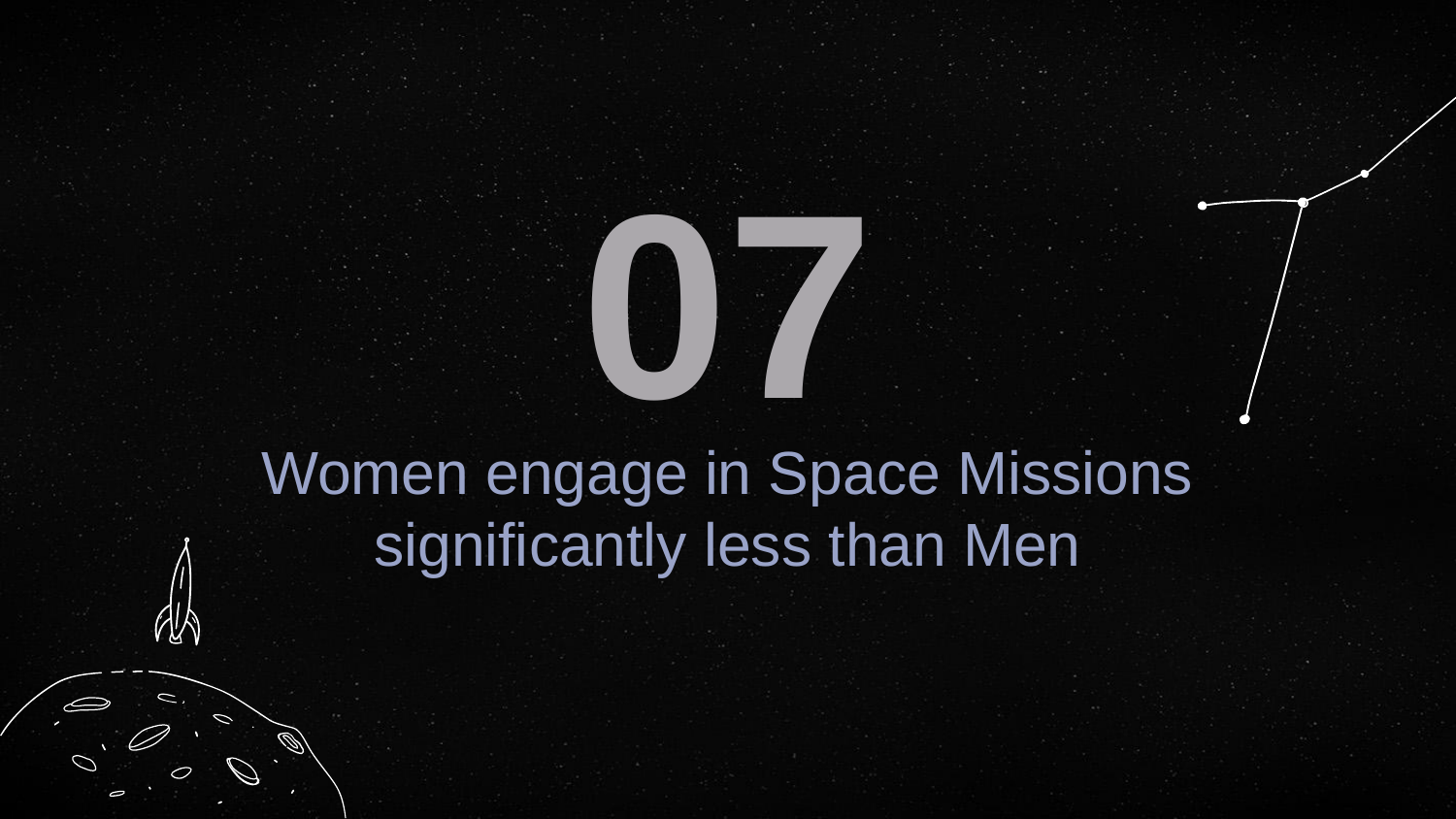

07
# Women engage in Space Missions significantly less than Men